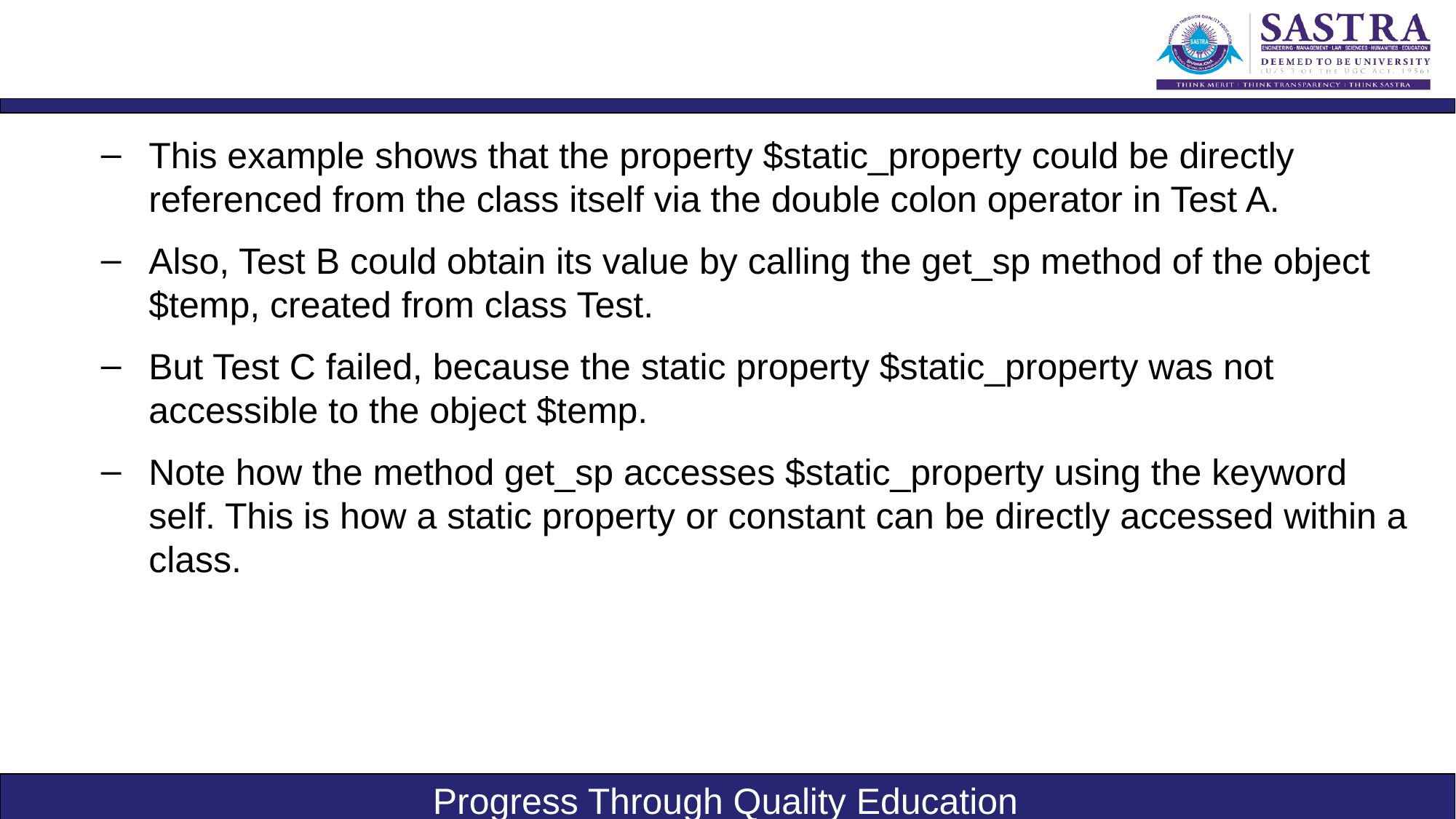

#
This example shows that the property $static_property could be directly referenced from the class itself via the double colon operator in Test A.
Also, Test B could obtain its value by calling the get_sp method of the object $temp, created from class Test.
But Test C failed, because the static property $static_property was not accessible to the object $temp.
Note how the method get_sp accesses $static_property using the keyword self. This is how a static property or constant can be directly accessed within a class.